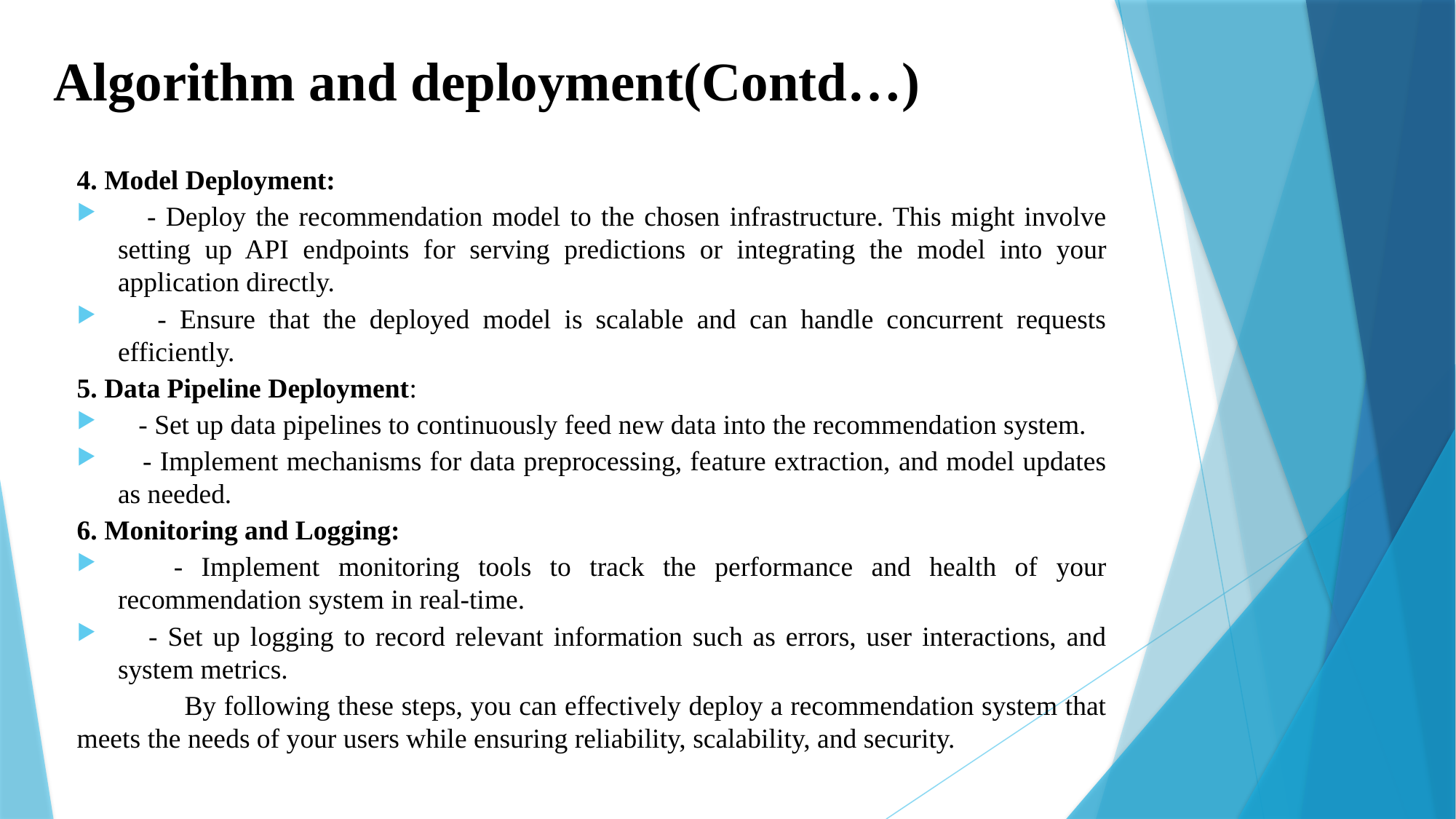

# Algorithm and deployment(Contd…)

4. Model Deployment:
   - Deploy the recommendation model to the chosen infrastructure. This might involve setting up API endpoints for serving predictions or integrating the model into your application directly.
   - Ensure that the deployed model is scalable and can handle concurrent requests efficiently.
5. Data Pipeline Deployment:
   - Set up data pipelines to continuously feed new data into the recommendation system.
   - Implement mechanisms for data preprocessing, feature extraction, and model updates as needed.
6. Monitoring and Logging:
   - Implement monitoring tools to track the performance and health of your recommendation system in real-time.
   - Set up logging to record relevant information such as errors, user interactions, and system metrics.
              By following these steps, you can effectively deploy a recommendation system that meets the needs of your users while ensuring reliability, scalability, and security.